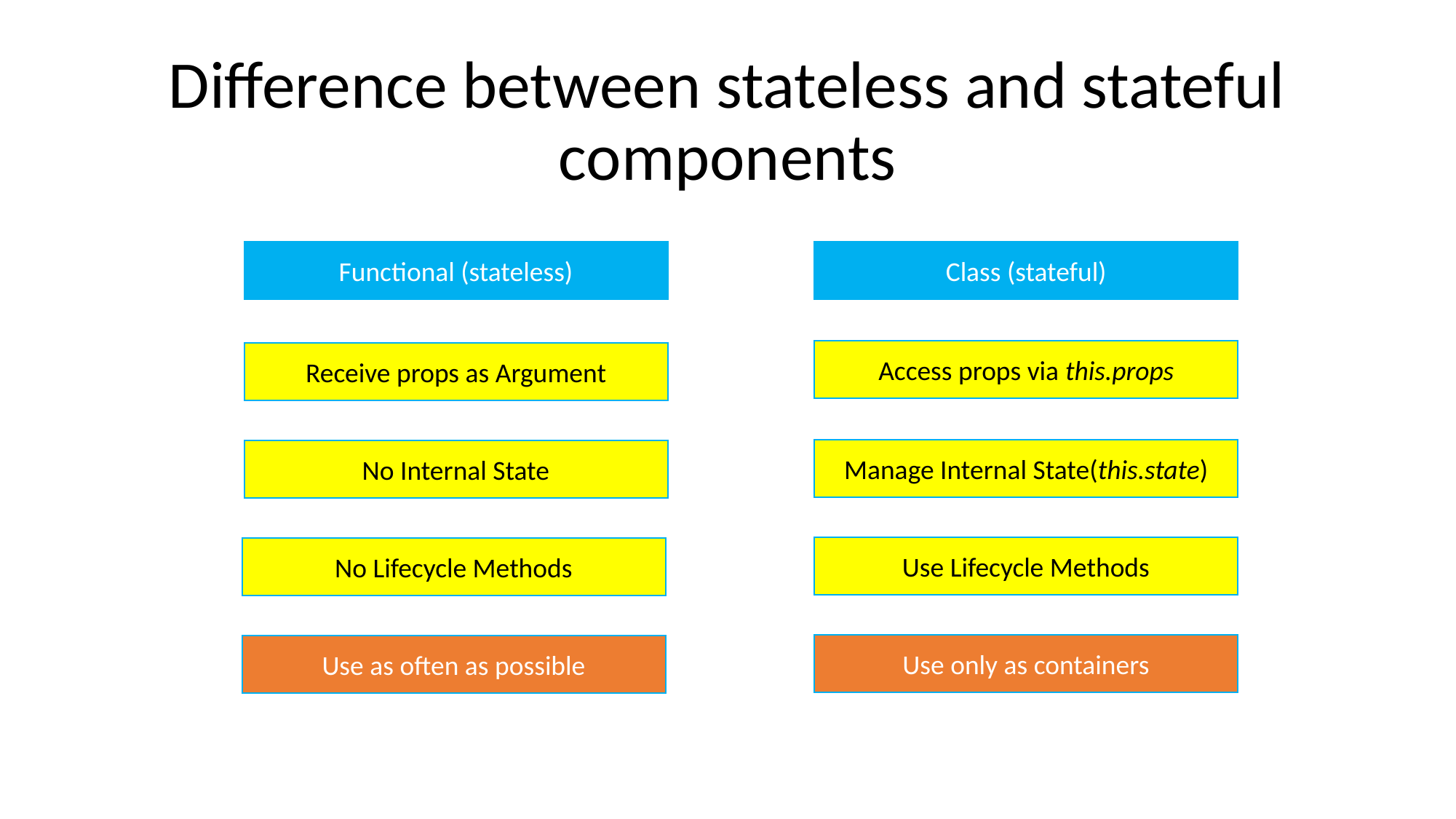

# Difference between stateless and stateful components
Functional (stateless)
Class (stateful)
Access props via this.props
Receive props as Argument
Manage Internal State(this.state)
No Internal State
Use Lifecycle Methods
No Lifecycle Methods
Use only as containers
Use as often as possible